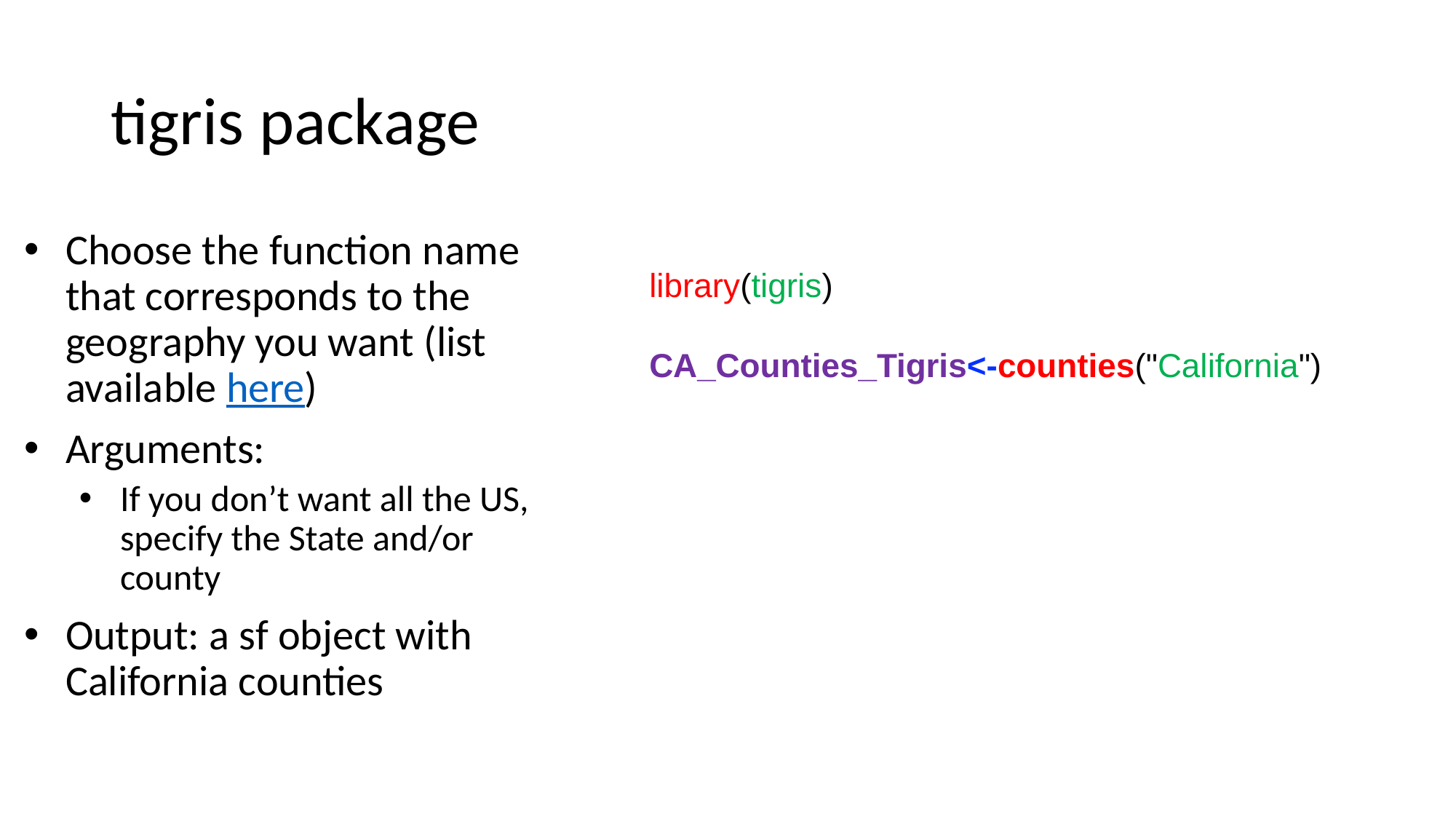

# tigris package
Choose the function name that corresponds to the geography you want (list available here)
Arguments:
If you don’t want all the US, specify the State and/or county
Output: a sf object with California counties
library(tigris)

CA_Counties_Tigris<-counties("California")